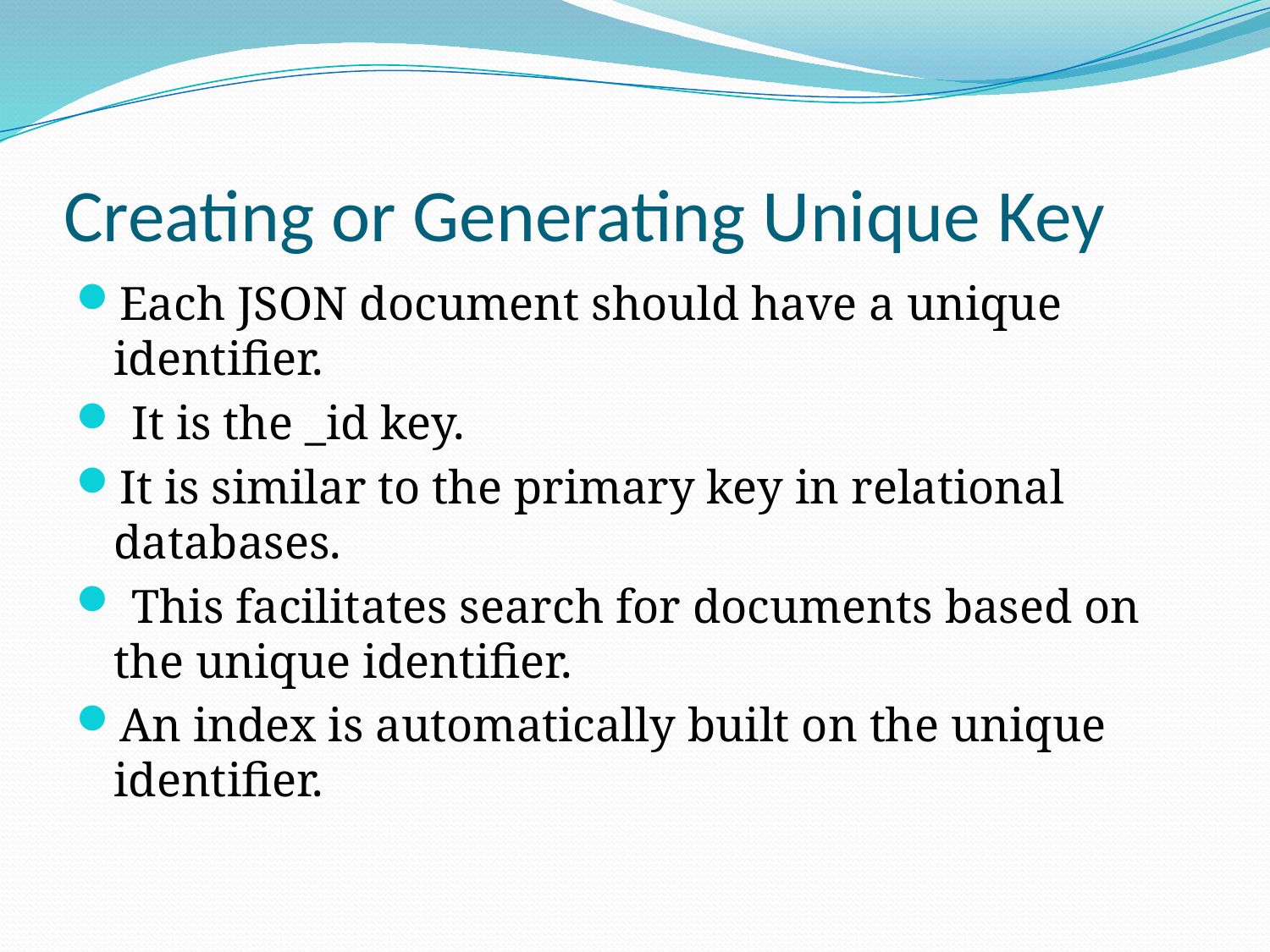

# Creating or Generating Unique Key
Each JSON document should have a unique identifier.
 It is the _id key.
It is similar to the primary key in relational databases.
 This facilitates search for documents based on the unique identifier.
An index is automatically built on the unique identifier.